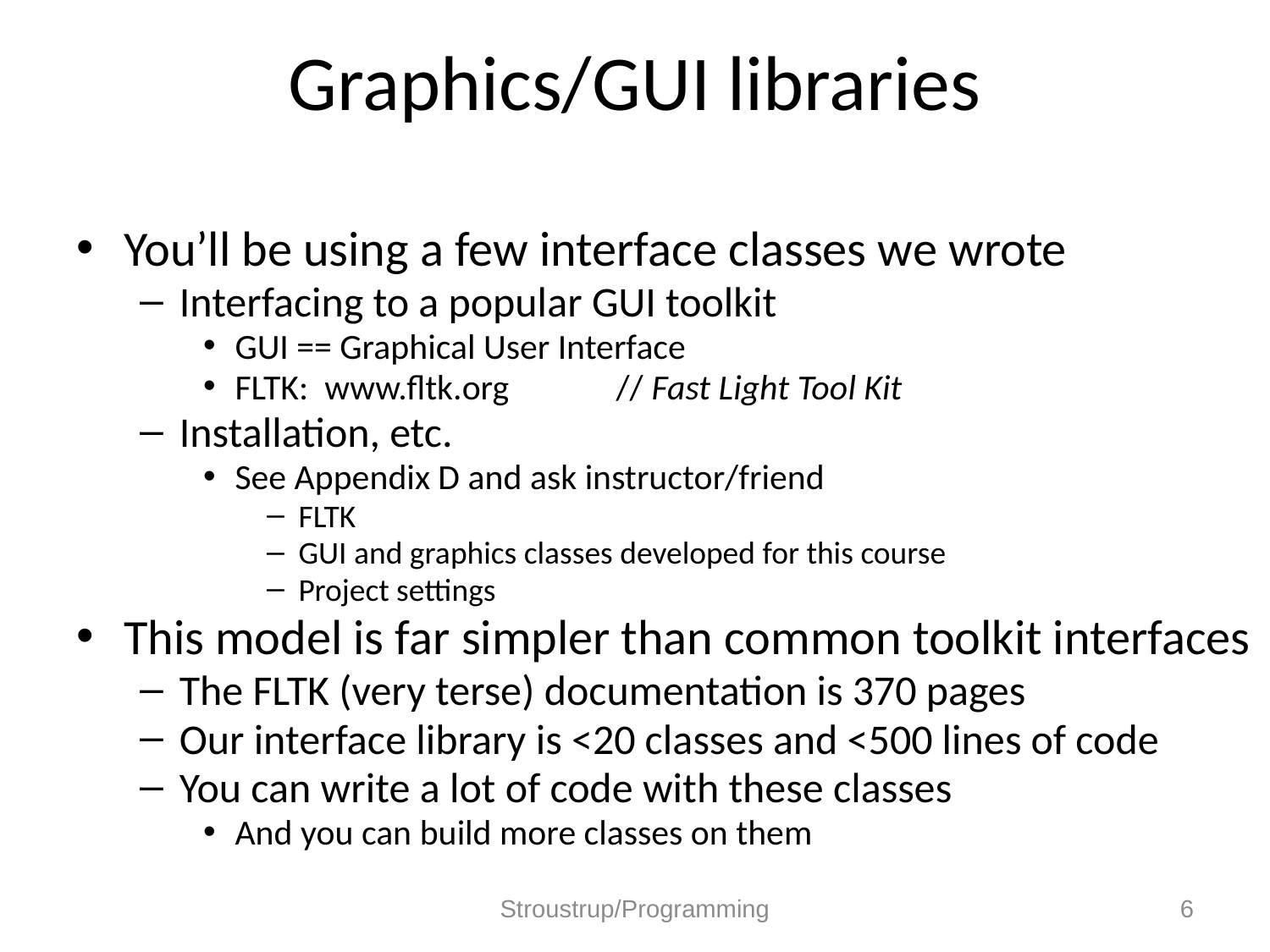

# Graphics/GUI libraries
You’ll be using a few interface classes we wrote
Interfacing to a popular GUI toolkit
GUI == Graphical User Interface
FLTK:  www.fltk.org	// Fast Light Tool Kit
Installation, etc.
See Appendix D and ask instructor/friend
FLTK
GUI and graphics classes developed for this course
Project settings
This model is far simpler than common toolkit interfaces
The FLTK (very terse) documentation is 370 pages
Our interface library is <20 classes and <500 lines of code
You can write a lot of code with these classes
And you can build more classes on them
Stroustrup/Programming
6